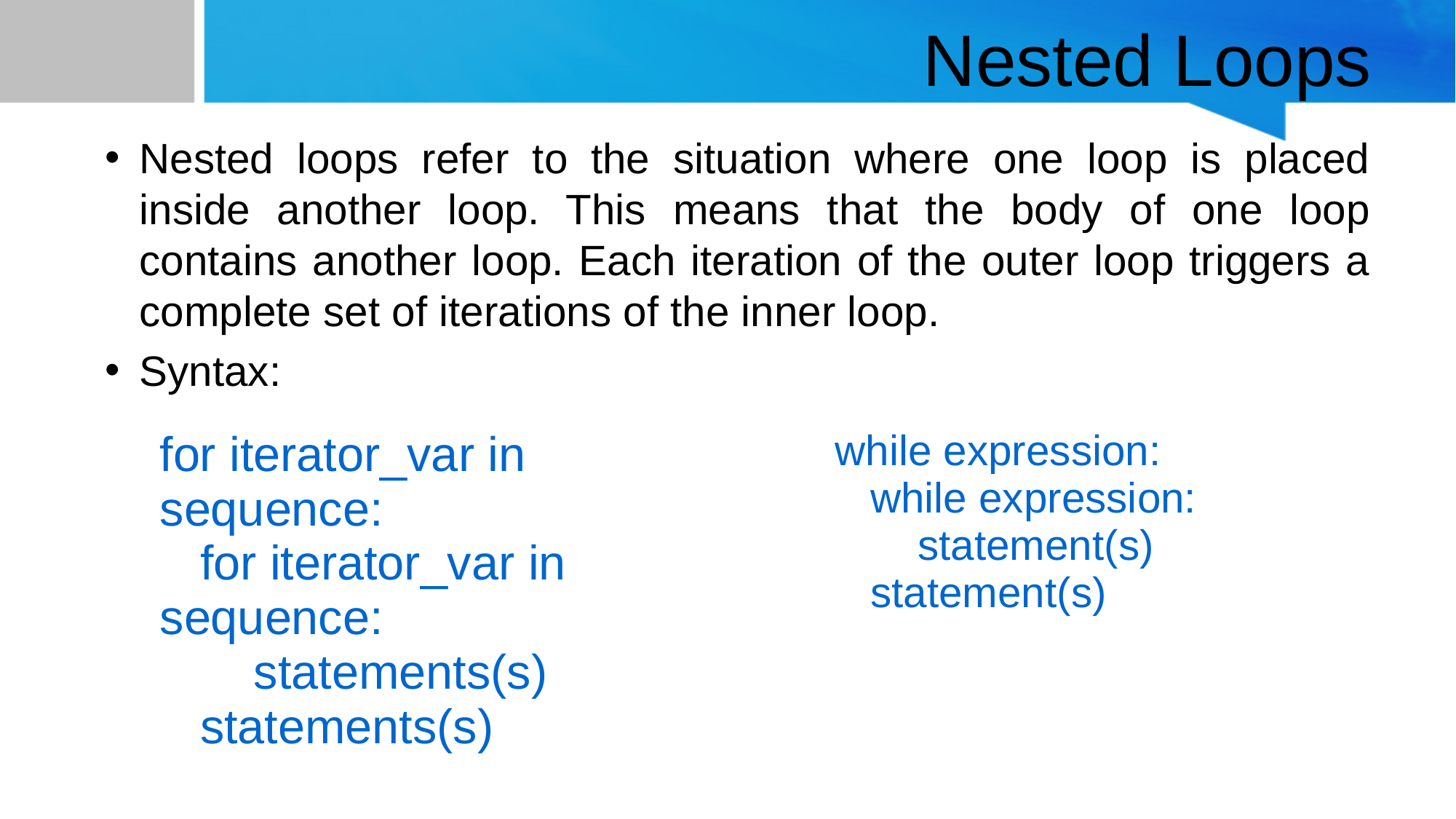

# Nested Loops
Nested loops refer to the situation where one loop is placed inside another loop. This means that the body of one loop contains another loop. Each iteration of the outer loop triggers a complete set of iterations of the inner loop.
Syntax:

| for iterator\_var in sequence: for iterator\_var in sequence: statements(s) statements(s) | while expression: while expression: statement(s) statement(s) |
| --- | --- |